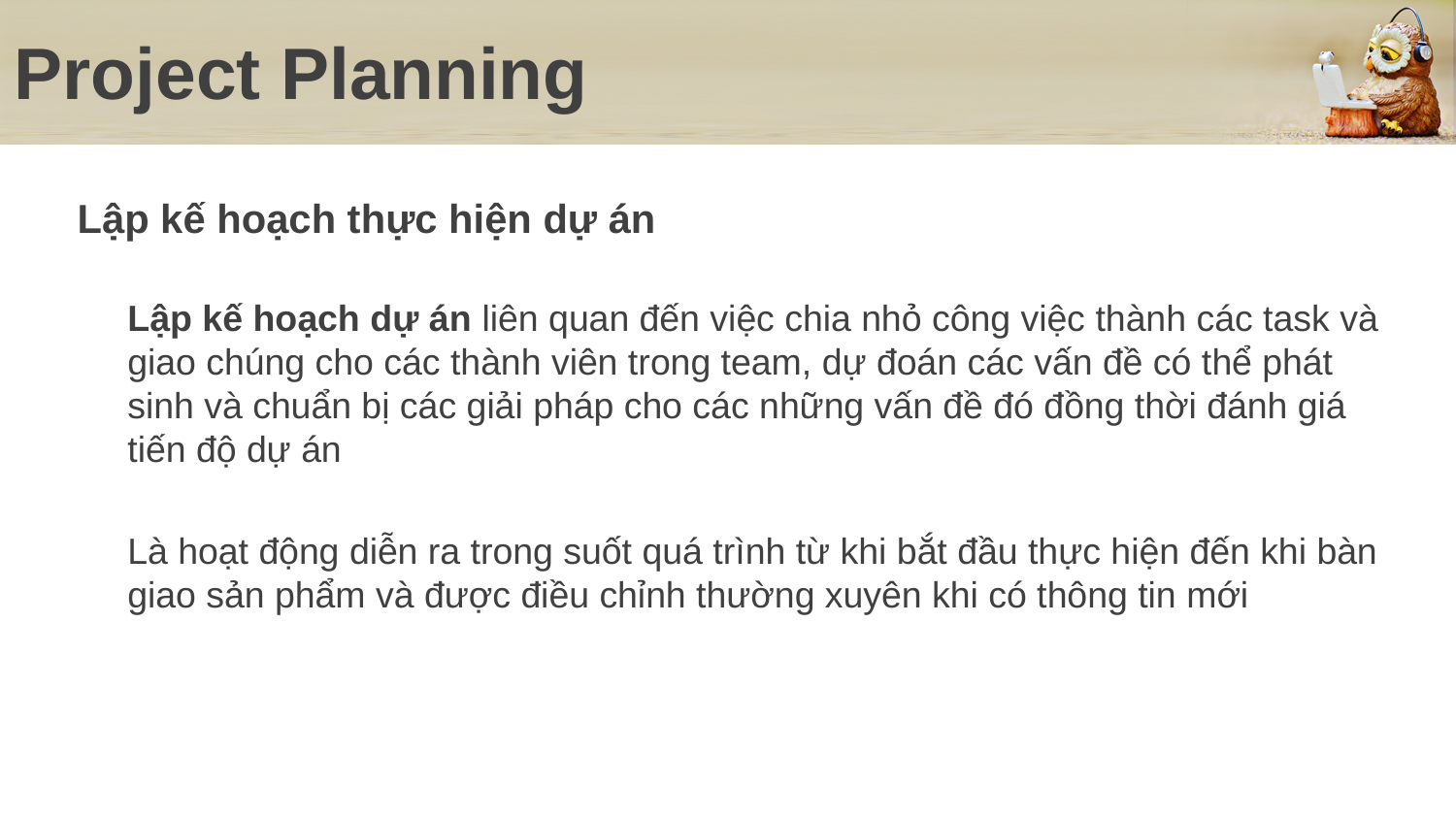

# Project Planning
Lập kế hoạch thực hiện dự án
Lập kế hoạch dự án liên quan đến việc chia nhỏ công việc thành các task và giao chúng cho các thành viên trong team, dự đoán các vấn đề có thể phát sinh và chuẩn bị các giải pháp cho các những vấn đề đó đồng thời đánh giá tiến độ dự án

Là hoạt động diễn ra trong suốt quá trình từ khi bắt đầu thực hiện đến khi bàn giao sản phẩm và được điều chỉnh thường xuyên khi có thông tin mới